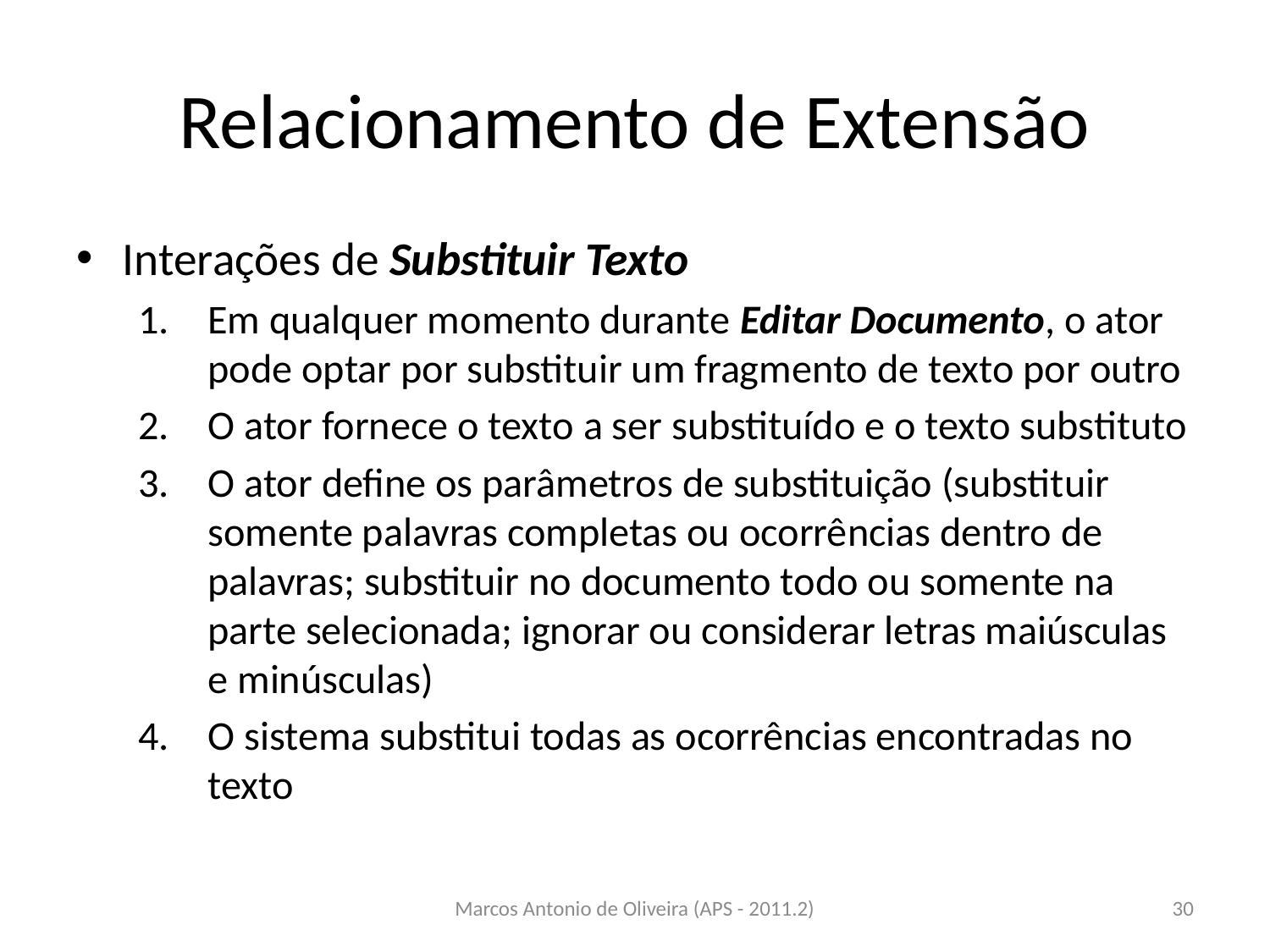

# Relacionamento de Extensão
Interações de Substituir Texto
Em qualquer momento durante Editar Documento, o ator pode optar por substituir um fragmento de texto por outro
O ator fornece o texto a ser substituído e o texto substituto
O ator define os parâmetros de substituição (substituir somente palavras completas ou ocorrências dentro de palavras; substituir no documento todo ou somente na parte selecionada; ignorar ou considerar letras maiúsculas e minúsculas)
O sistema substitui todas as ocorrências encontradas no texto
Marcos Antonio de Oliveira (APS - 2011.2)
30